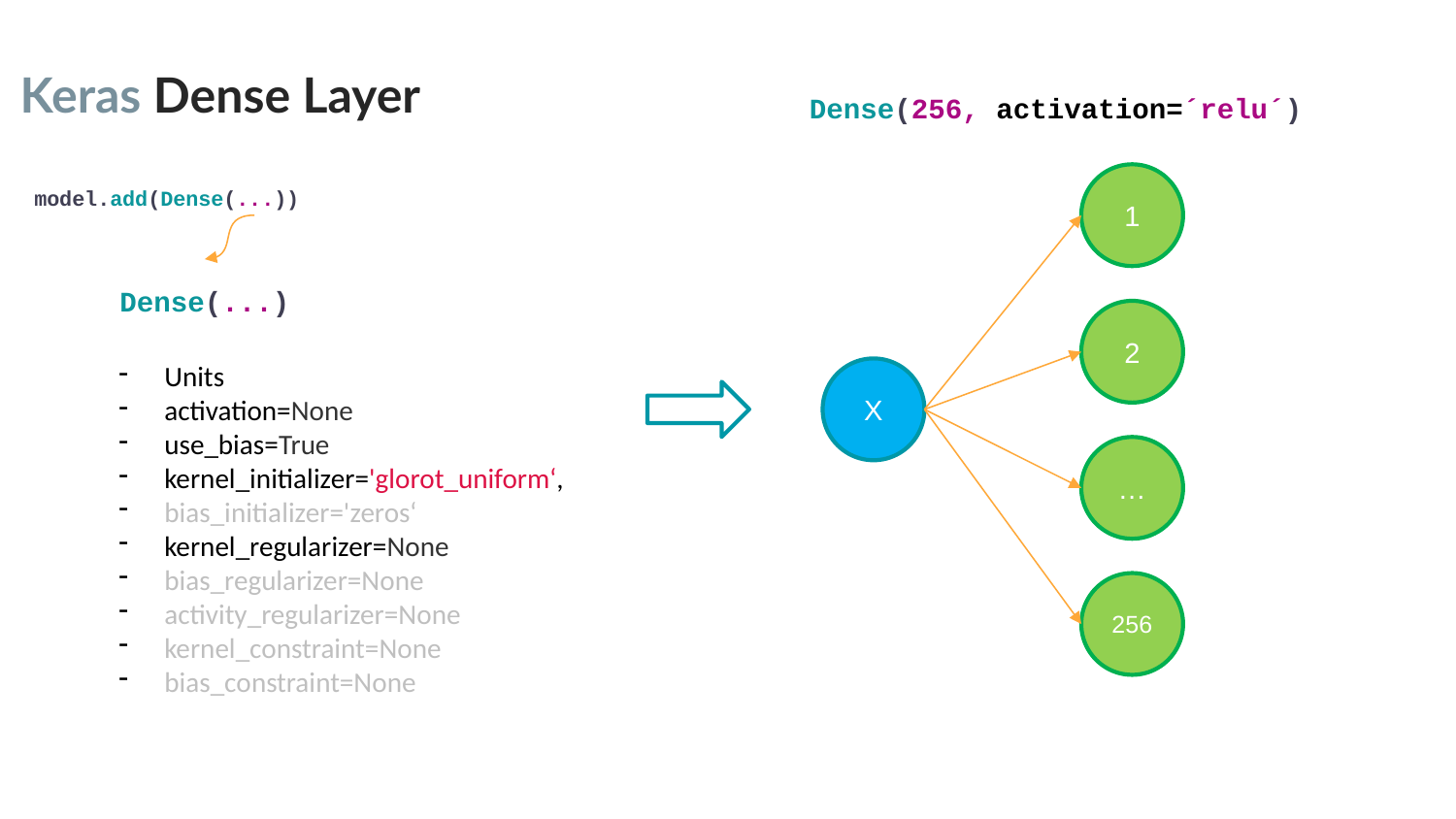

Keras Dense Layer
Dense(256, activation=´relu´)
1
model.add(Dense(...))
Dense(...)
2
Units
activation=None
use_bias=True
kernel_initializer='glorot_uniform‘,
bias_initializer='zeros‘
kernel_regularizer=None
bias_regularizer=None
activity_regularizer=None
kernel_constraint=None
bias_constraint=None
X

…
256